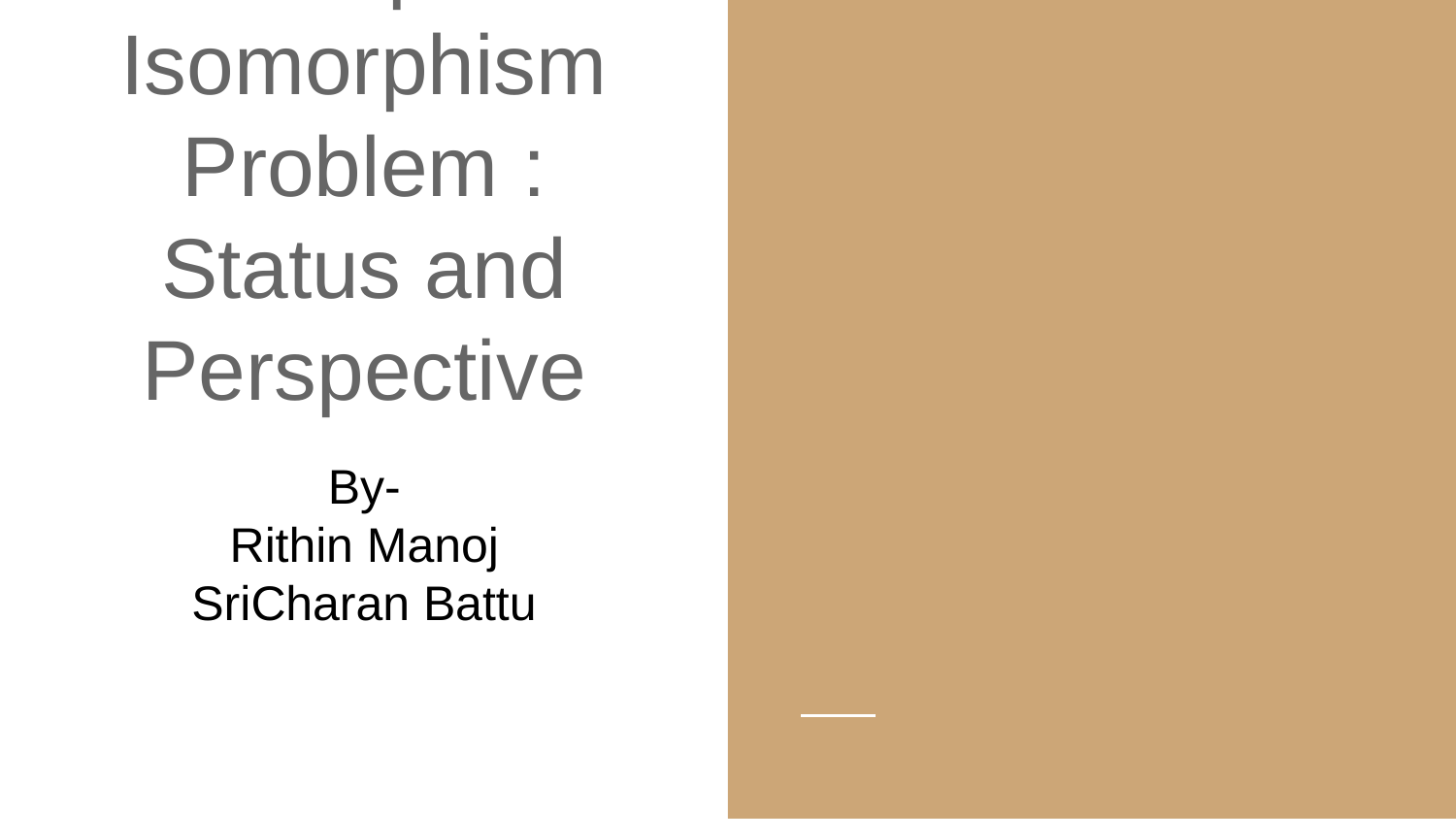

# Graph Isomorphism Problem : Status and Perspective
By-
Rithin Manoj
SriCharan Battu